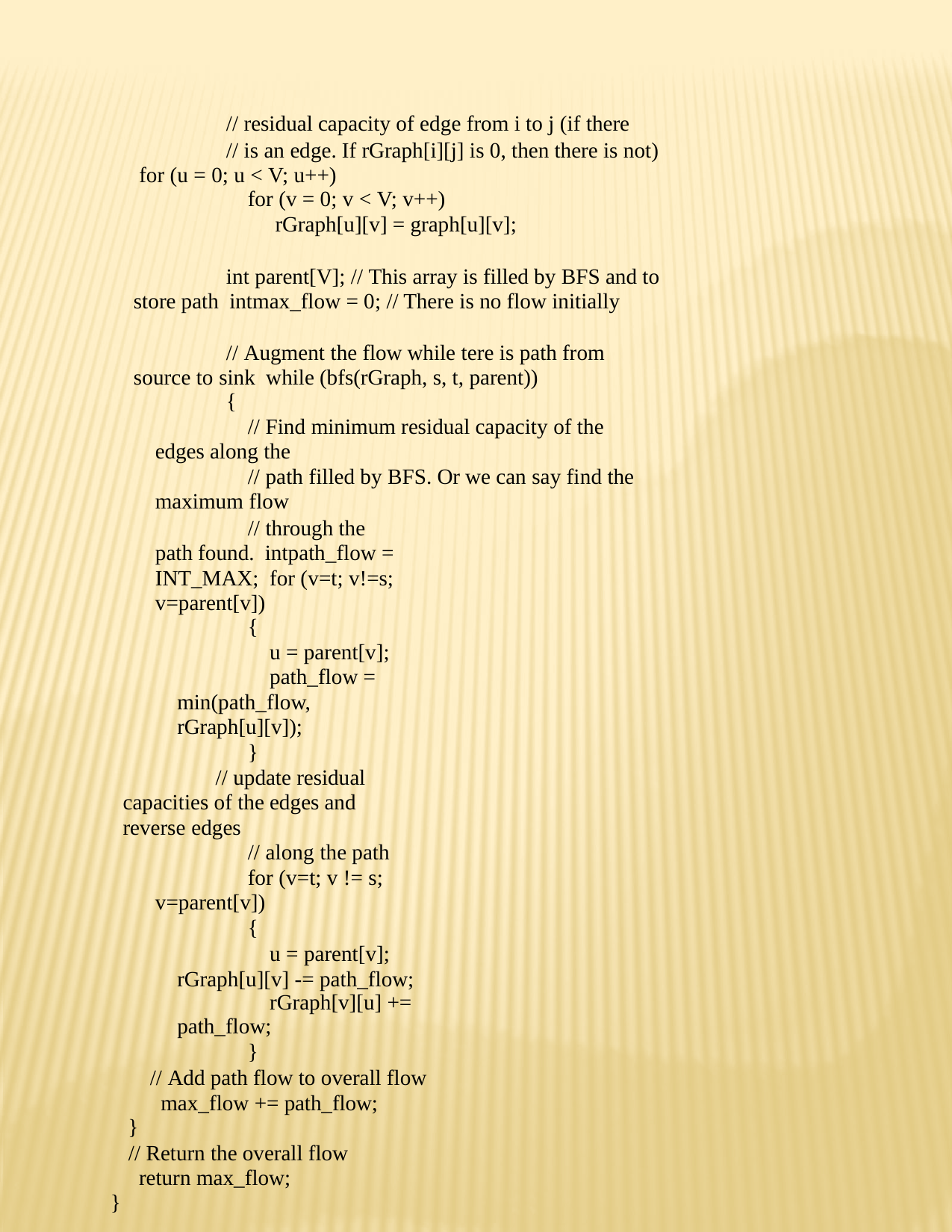

// residual capacity of edge from i to j (if there
// is an edge. If rGraph[i][j] is 0, then there is not)  for (u = 0; u < V; u++)
for (v = 0; v < V; v++)
rGraph[u][v] = graph[u][v];

int parent[V]; // This array is filled by BFS and to store path  intmax_flow = 0; // There is no flow initially

// Augment the flow while tere is path from source to sink  while (bfs(rGraph, s, t, parent))
{
// Find minimum residual capacity of the edges along the
// path filled by BFS. Or we can say find the maximum flow
// through the path found.  intpath_flow = INT_MAX;  for (v=t; v!=s; v=parent[v])
{
u = parent[v];
path_flow = min(path_flow, rGraph[u][v]);
}
// update residual capacities of the edges and reverse edges
// along the path
for (v=t; v != s; v=parent[v])
{
u = parent[v];  rGraph[u][v] -= path_flow;
rGraph[v][u] += path_flow;
}
// Add path flow to overall flow  max_flow += path_flow;
}
// Return the overall flow  return max_flow;
}

// Driver program to test above functions  int main()
{
// Let us create a graph shown in the above example